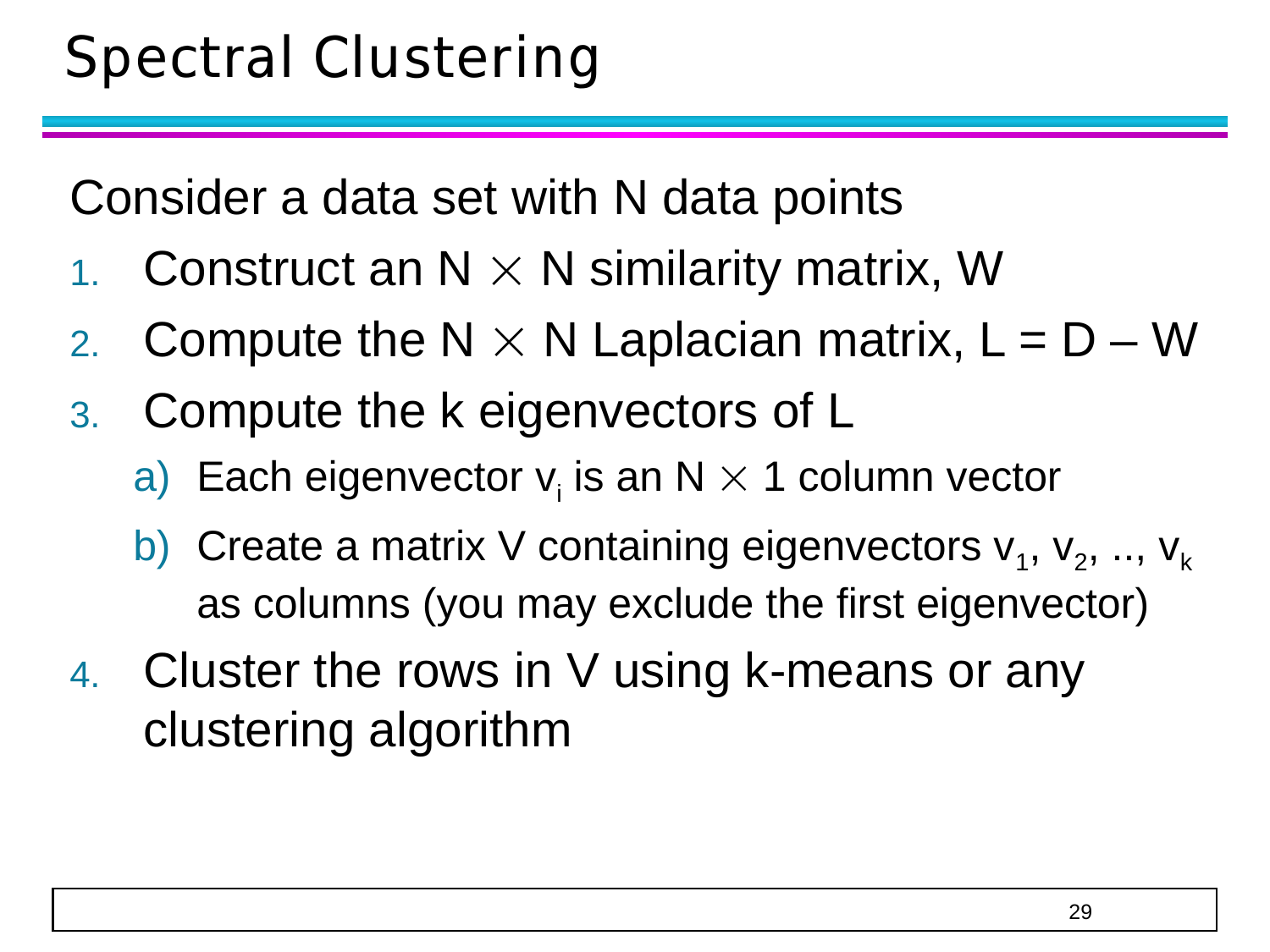

Spectral Clustering
Consider a data set with N data points
Construct an N × N similarity matrix, W
Compute the N × N Laplacian matrix, L = D – W
Compute the k eigenvectors of L
Each eigenvector vi is an N × 1 column vector
Create a matrix V containing eigenvectors v1, v2, .., vk as columns (you may exclude the first eigenvector)
Cluster the rows in V using k-means or any clustering algorithm